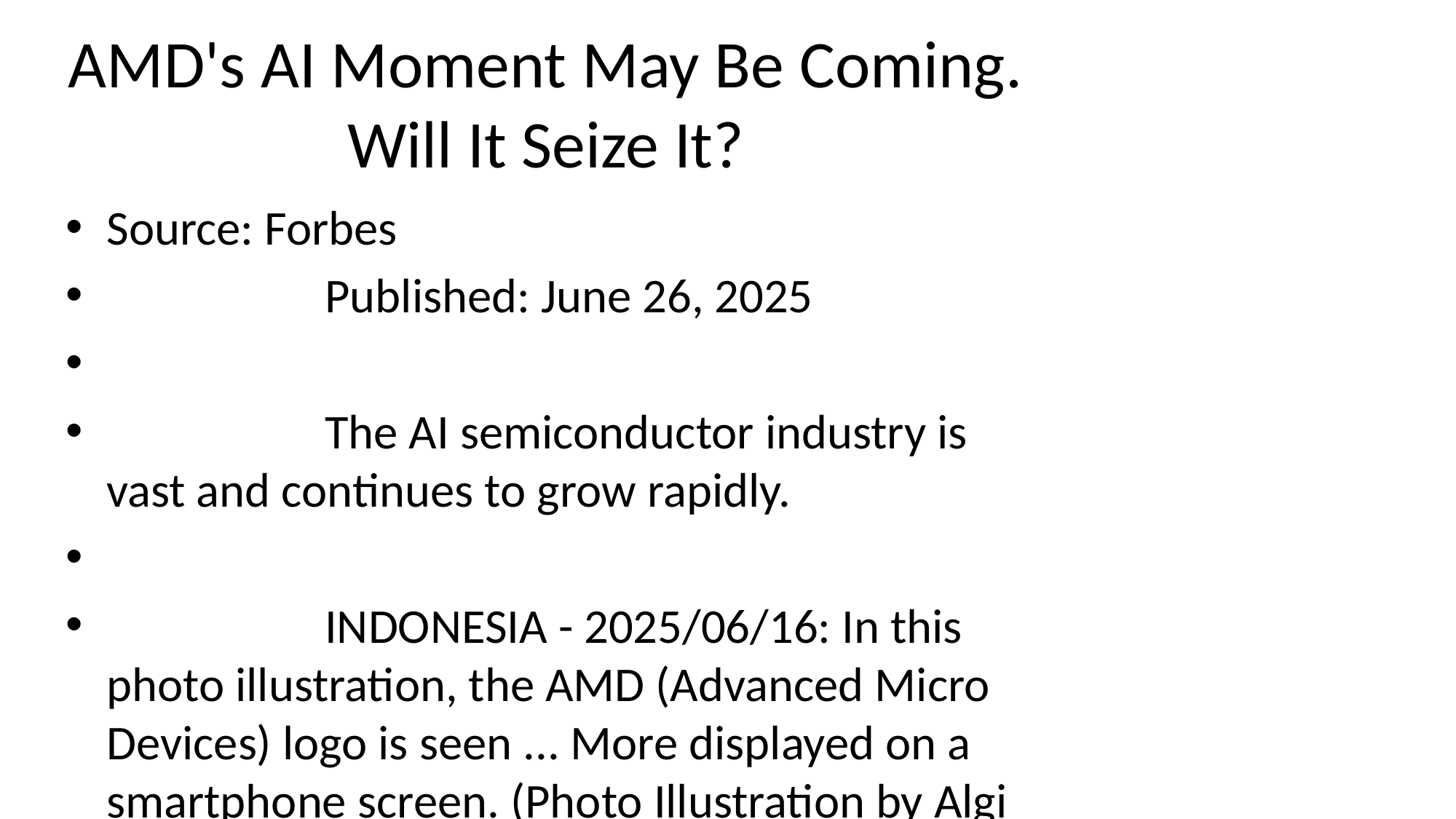

# AMD's AI Moment May Be Coming. Will It Seize It?
Source: Forbes
                    Published: June 26, 2025

                    The AI semiconductor industry is vast and continues to grow rapidly.

                    INDONESIA - 2025/06/16: In this photo illustration, the AMD (Advanced Micro Devices) logo is seen ... More displayed on a smartphone screen. (Photo Illustration by Algi Febri Sugita/SOPA Images/Light… [+4379 chars]